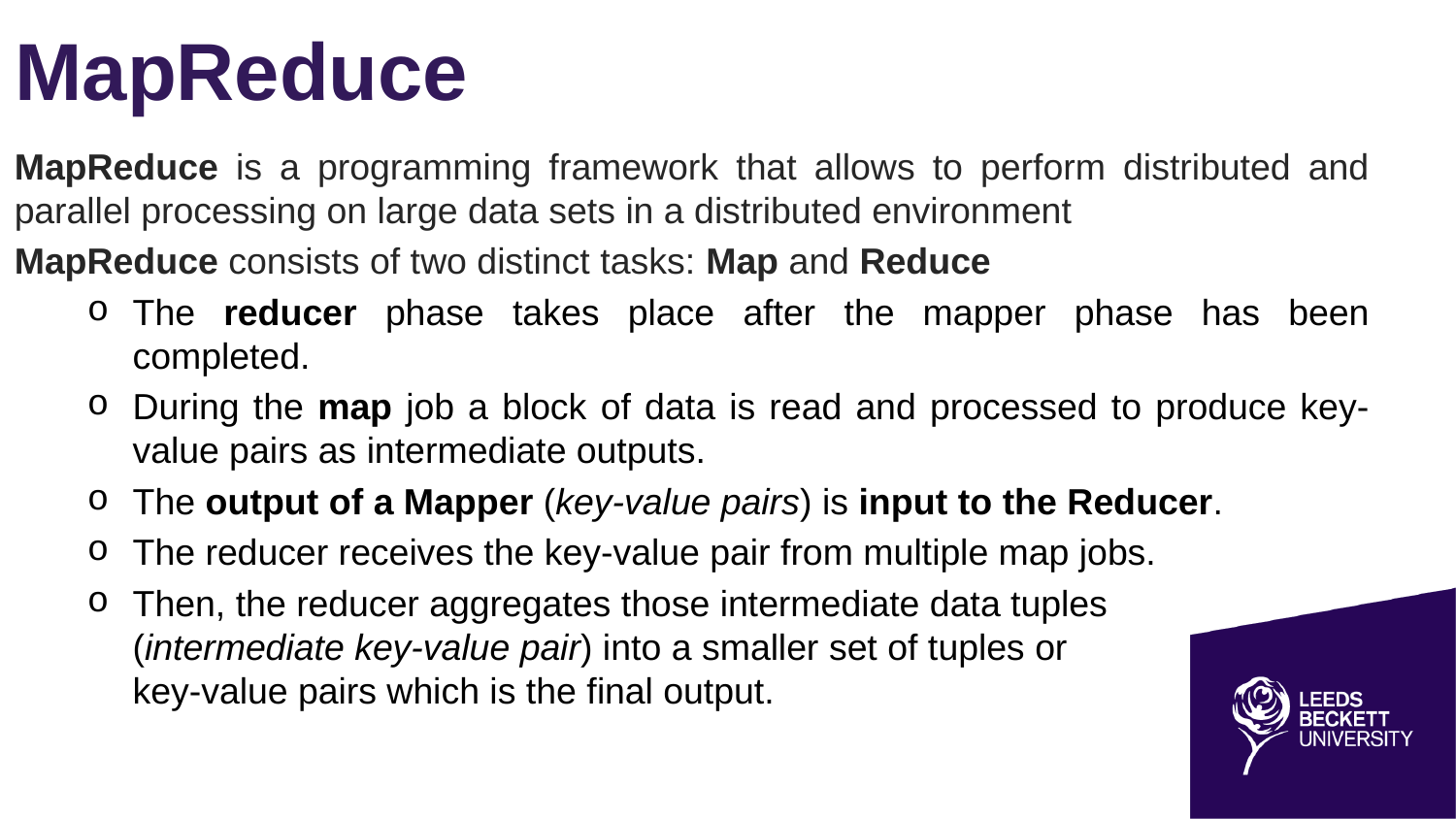

# MapReduce
MapReduce is a programming framework that allows to perform distributed and parallel processing on large data sets in a distributed environment
MapReduce consists of two distinct tasks: Map and Reduce
The reducer phase takes place after the mapper phase has been completed.
During the map job a block of data is read and processed to produce key-value pairs as intermediate outputs.
The output of a Mapper (key-value pairs) is input to the Reducer.
The reducer receives the key-value pair from multiple map jobs.
Then, the reducer aggregates those intermediate data tuples
(intermediate key-value pair) into a smaller set of tuples or
key-value pairs which is the final output.